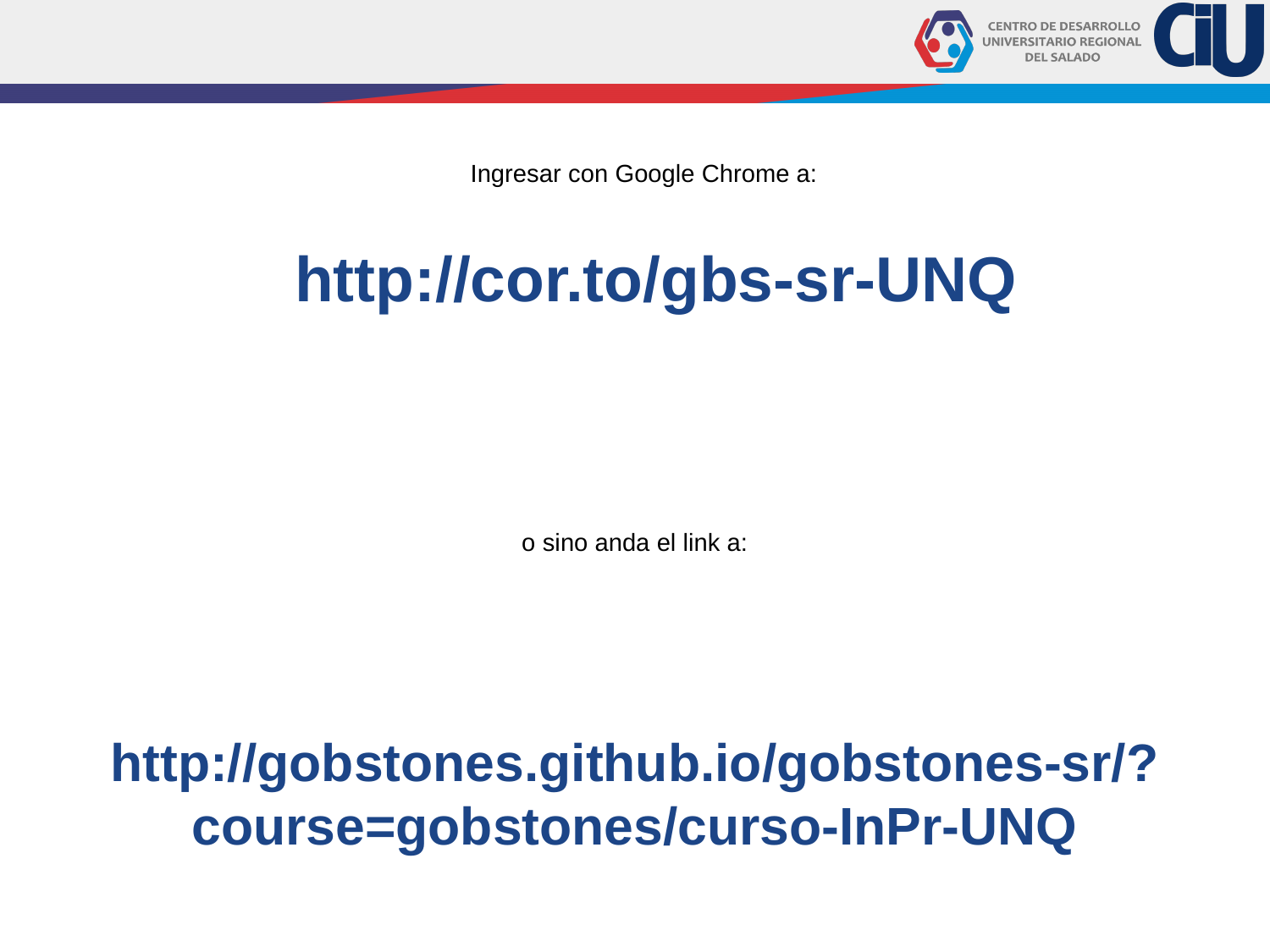

Ingresar con Google Chrome a:
http://cor.to/gbs-sr-UNQ
o sino anda el link a:
# http://gobstones.github.io/gobstones-sr/?course=gobstones/curso-InPr-UNQ